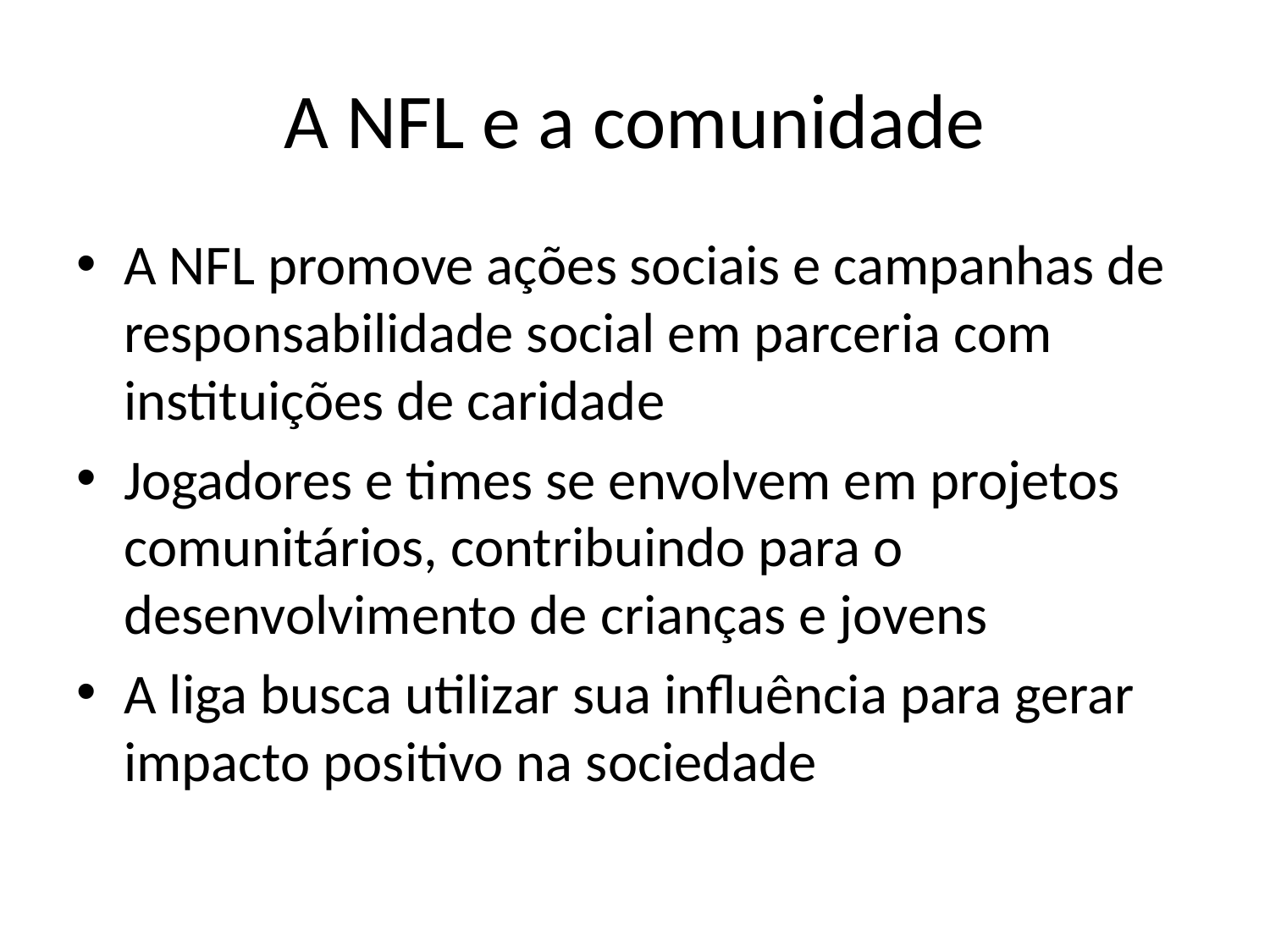

# A NFL e a comunidade
A NFL promove ações sociais e campanhas de responsabilidade social em parceria com instituições de caridade
Jogadores e times se envolvem em projetos comunitários, contribuindo para o desenvolvimento de crianças e jovens
A liga busca utilizar sua influência para gerar impacto positivo na sociedade